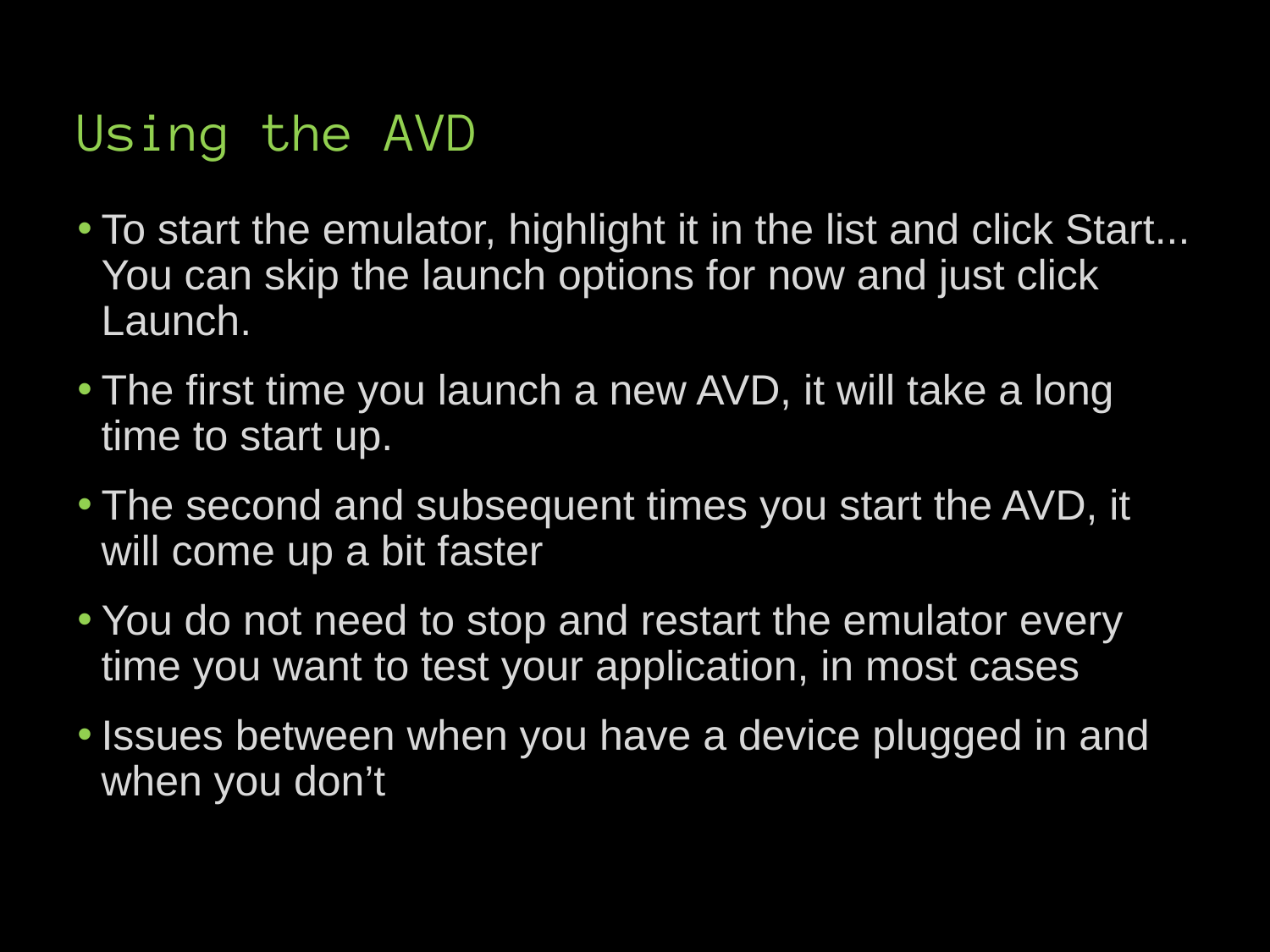

# Using the AVD
To start the emulator, highlight it in the list and click Start... You can skip the launch options for now and just click Launch.
The first time you launch a new AVD, it will take a long time to start up.
The second and subsequent times you start the AVD, it will come up a bit faster
You do not need to stop and restart the emulator every time you want to test your application, in most cases
Issues between when you have a device plugged in and when you don’t